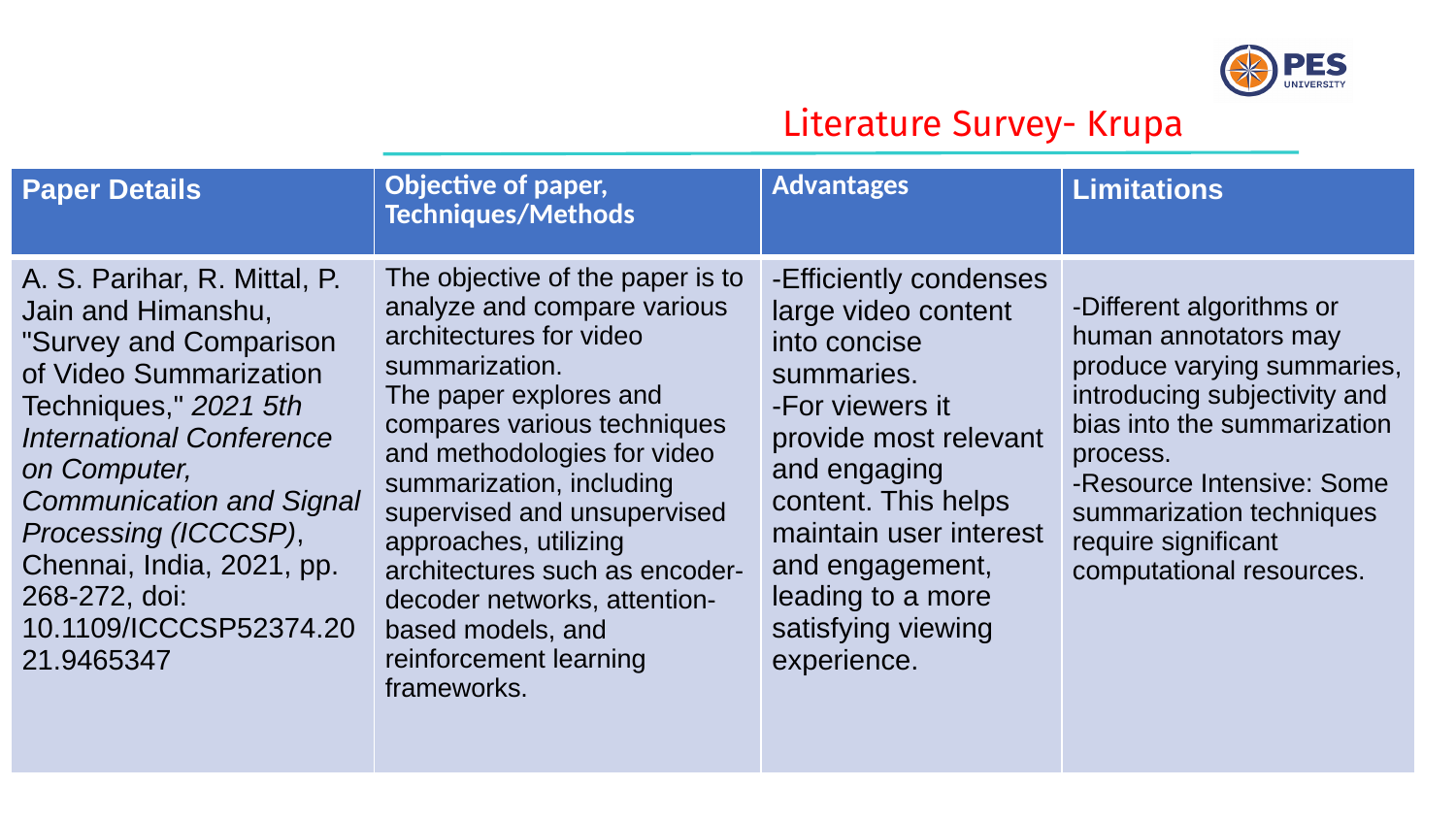

Literature Survey- Krupa
| Paper Details | Objective of paper, Techniques/Methods | Advantages | Limitations |
| --- | --- | --- | --- |
| A. S. Parihar, R. Mittal, P. Jain and Himanshu, "Survey and Comparison of Video Summarization Techniques," 2021 5th International Conference on Computer, Communication and Signal Processing (ICCCSP), Chennai, India, 2021, pp. 268-272, doi: 10.1109/ICCCSP52374.2021.9465347 | The objective of the paper is to analyze and compare various architectures for video summarization. The paper explores and compares various techniques and methodologies for video summarization, including supervised and unsupervised approaches, utilizing architectures such as encoder-decoder networks, attention-based models, and reinforcement learning frameworks. | -Efficiently condenses large video content into concise summaries. -For viewers it provide most relevant and engaging content. This helps maintain user interest and engagement, leading to a more satisfying viewing experience. | -Different algorithms or human annotators may produce varying summaries, introducing subjectivity and bias into the summarization process. -Resource Intensive: Some summarization techniques require significant computational resources. |